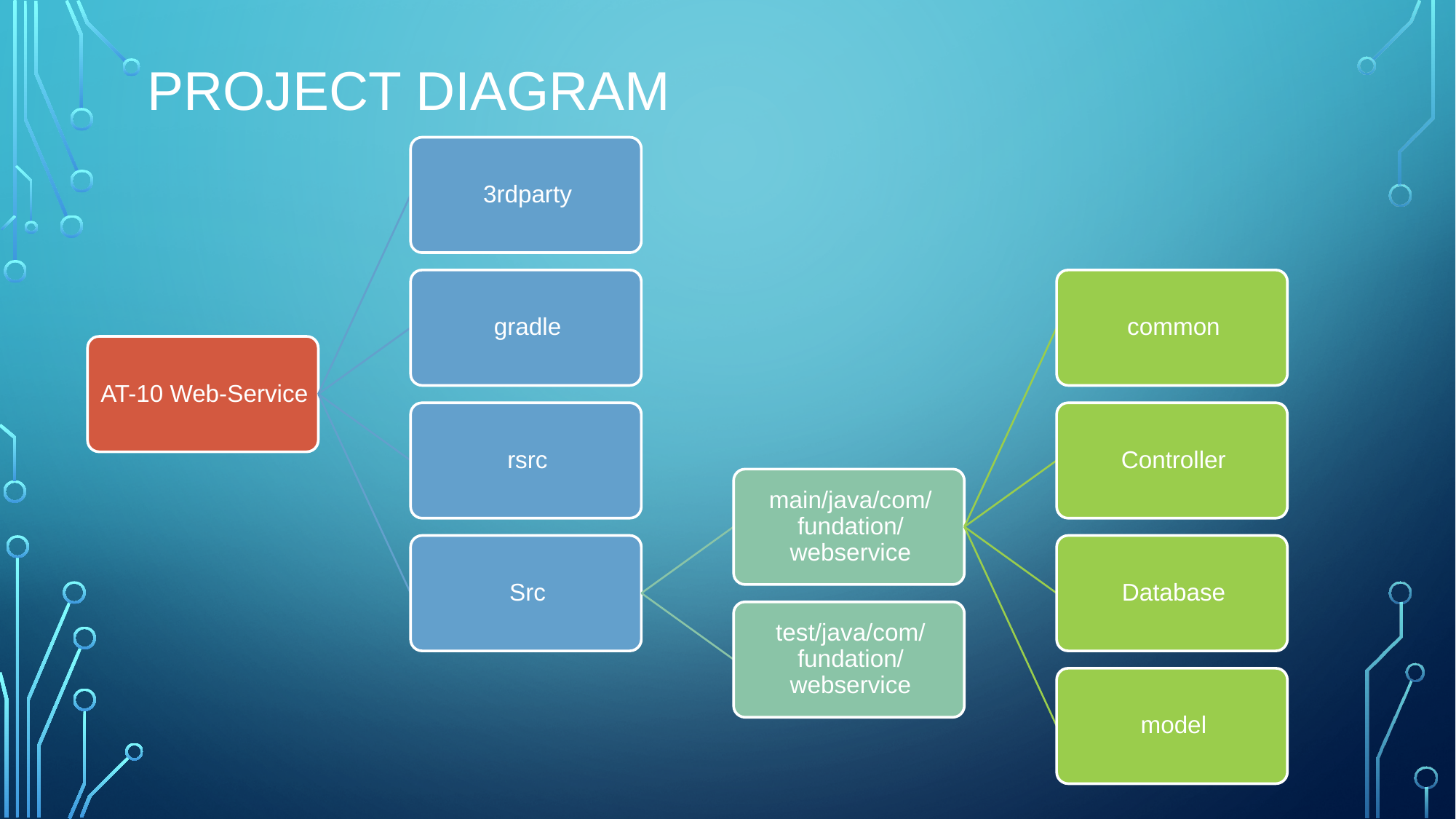

# PROJECT diagram
AT-10 Web-Service

3rdparty

gradle

rsrc

Src

main/java/com/
fundation/webservice

common

Controller

Database

model

test/java/com/
fundation/webservice